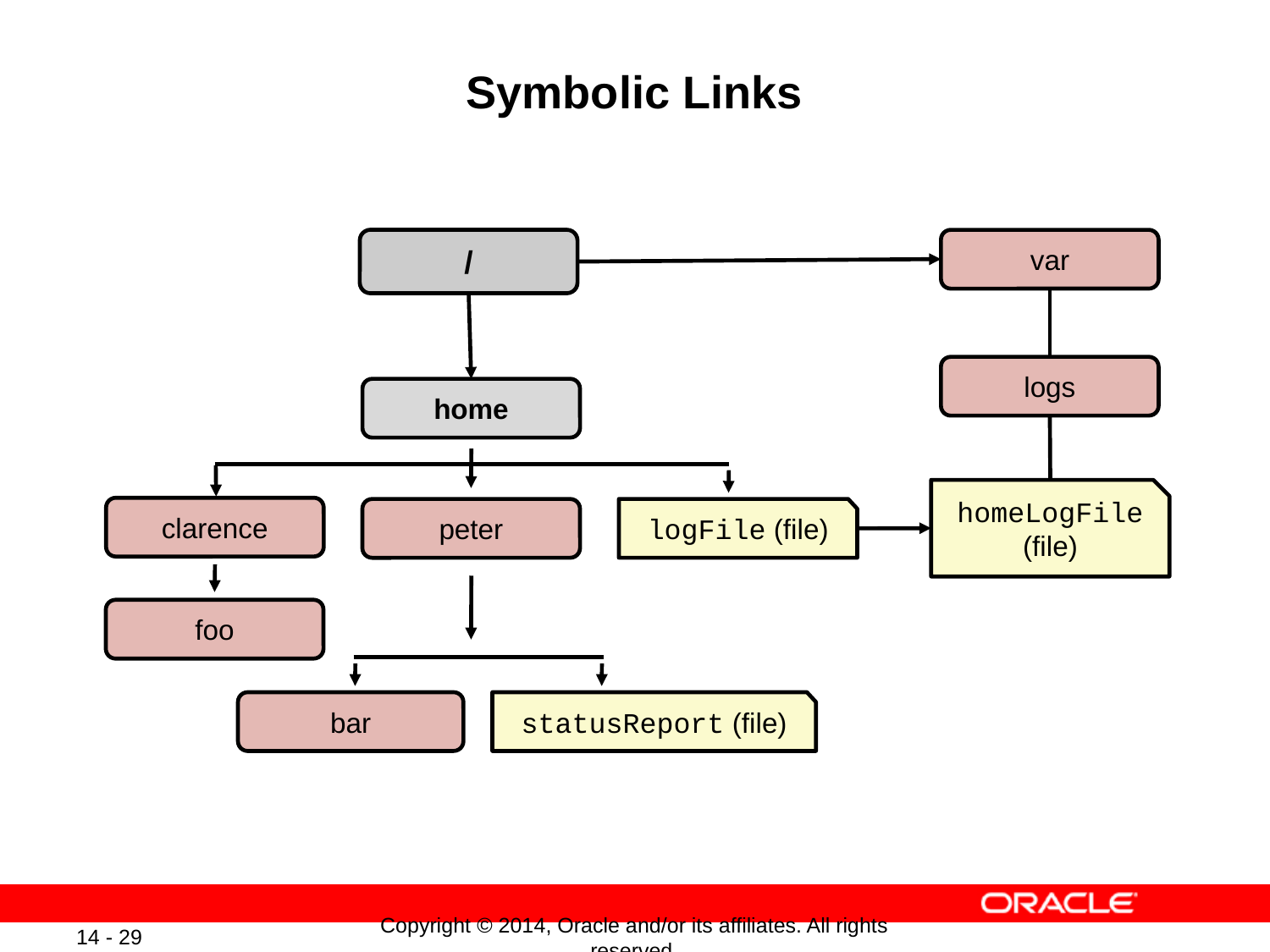

# Symbolic Links
/
home
clarence
logFile (file)
peter
foo
statusReport (file)
bar
var
logs
homeLogFile
(file)